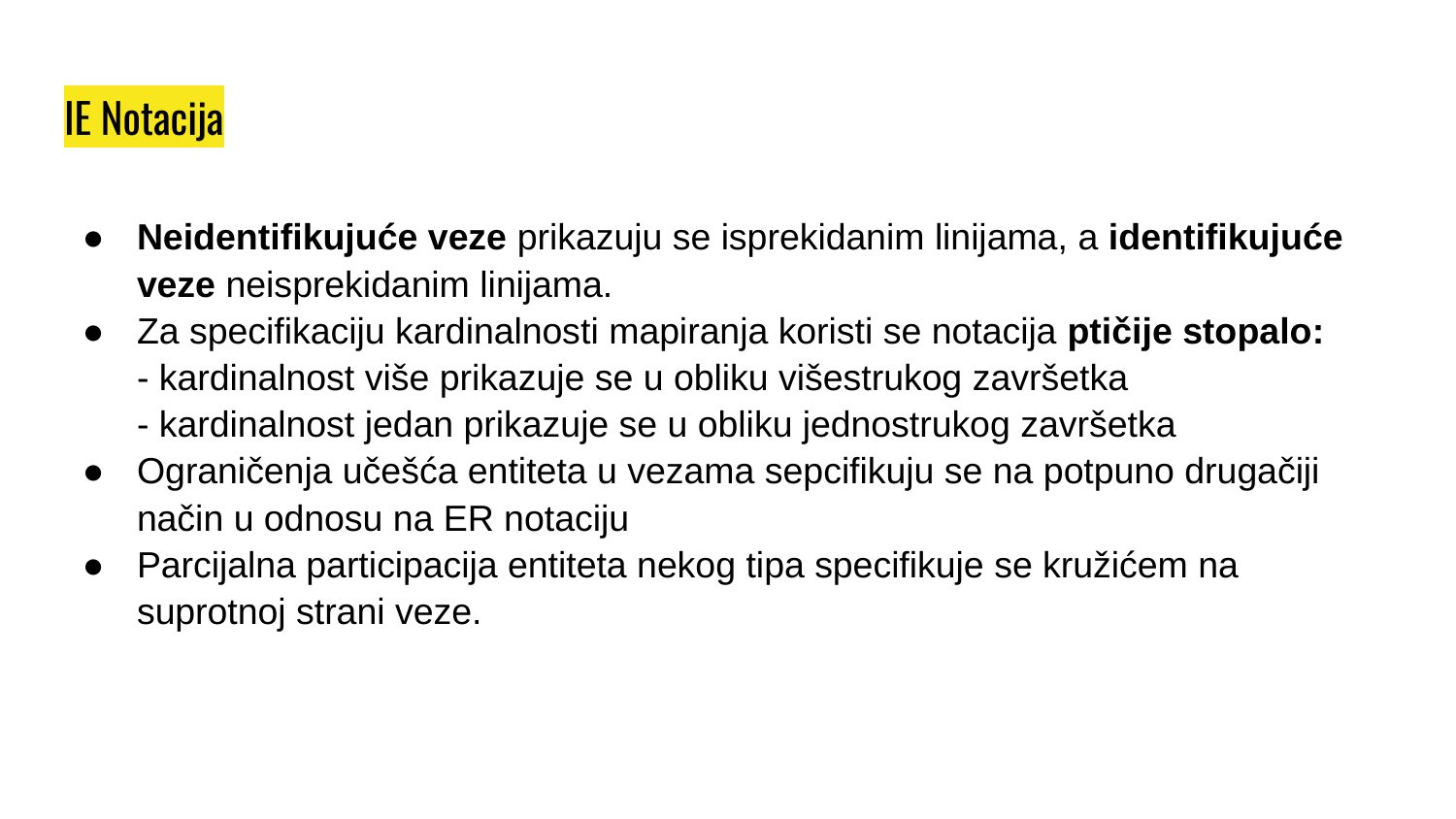

# IE Notacija
Neidentifikujuće veze prikazuju se isprekidanim linijama, a identifikujuće veze neisprekidanim linijama.
Za specifikaciju kardinalnosti mapiranja koristi se notacija ptičije stopalo:
- kardinalnost više prikazuje se u obliku višestrukog završetka
- kardinalnost jedan prikazuje se u obliku jednostrukog završetka
Ograničenja učešća entiteta u vezama sepcifikuju se na potpuno drugačiji način u odnosu na ER notaciju
Parcijalna participacija entiteta nekog tipa specifikuje se kružićem na suprotnoj strani veze.